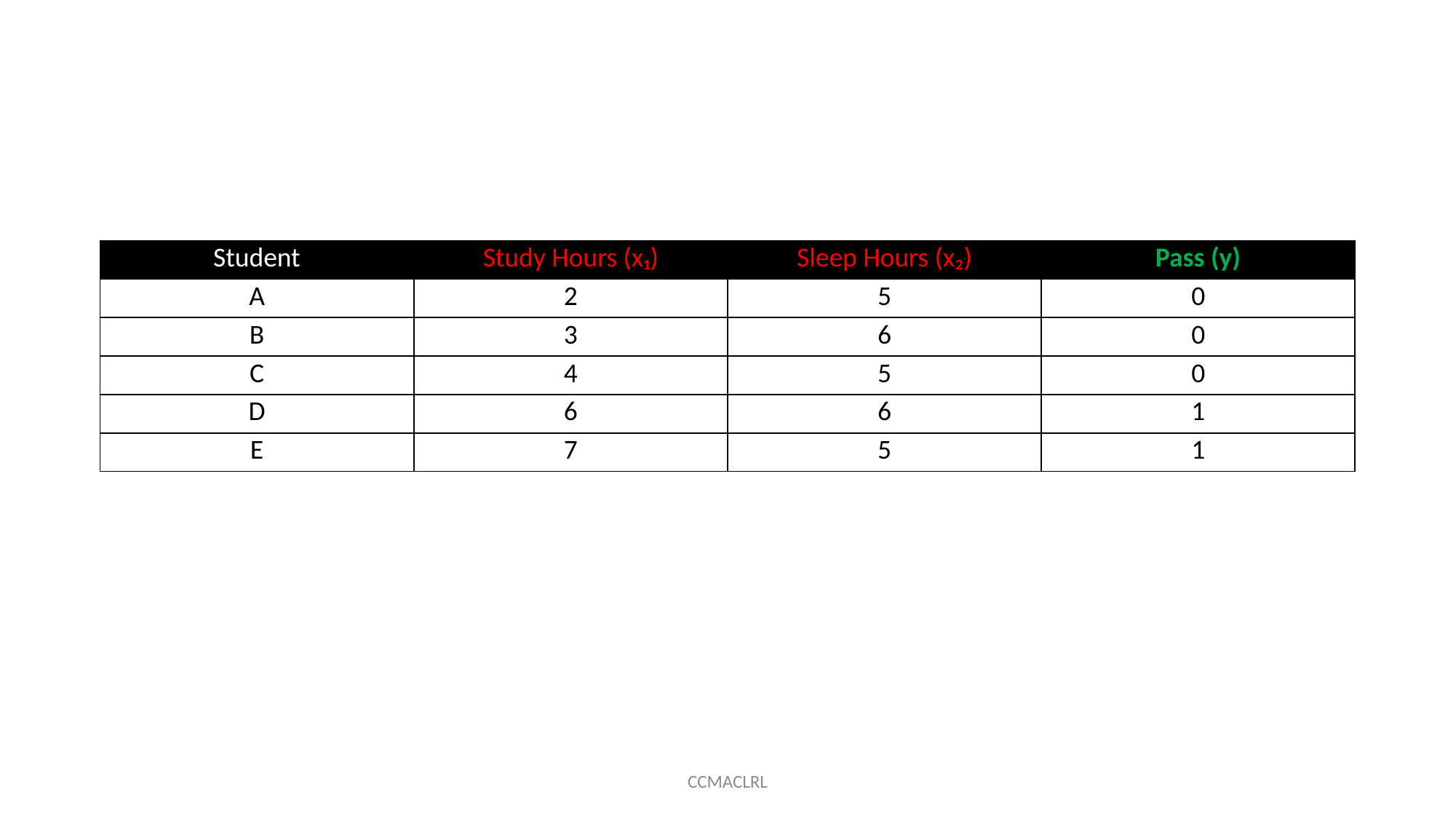

#
| Student | Study Hours (x₁) | Sleep Hours (x₂) | Pass (y) |
| --- | --- | --- | --- |
| A | 2 | 5 | 0 |
| B | 3 | 6 | 0 |
| C | 4 | 5 | 0 |
| D | 6 | 6 | 1 |
| E | 7 | 5 | 1 |
CCMACLRL